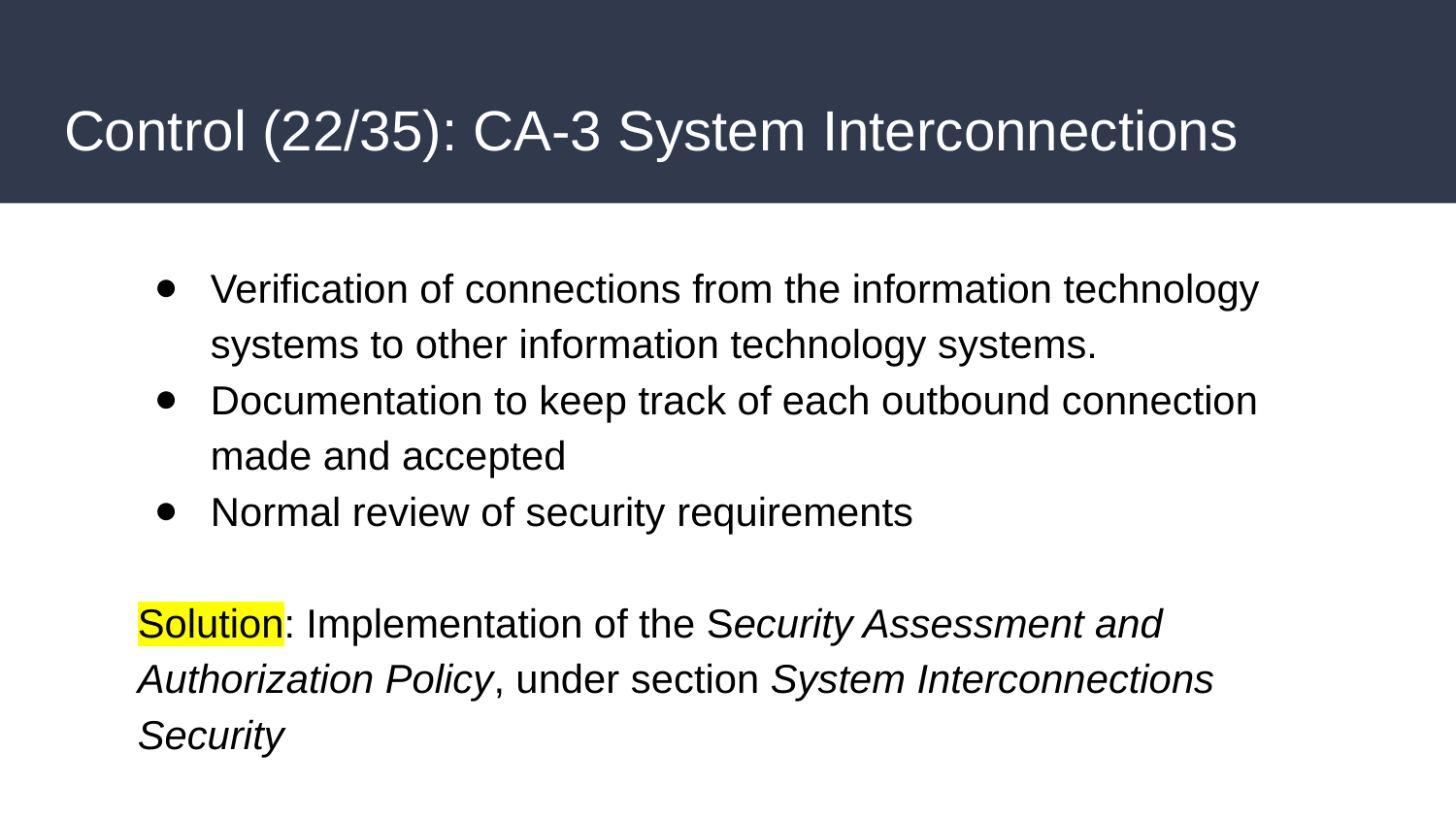

# Control (22/35): CA-3 System Interconnections
Verification of connections from the information technology systems to other information technology systems.
Documentation to keep track of each outbound connection made and accepted
Normal review of security requirements

Solution: Implementation of the Security Assessment and Authorization Policy, under section System Interconnections Security